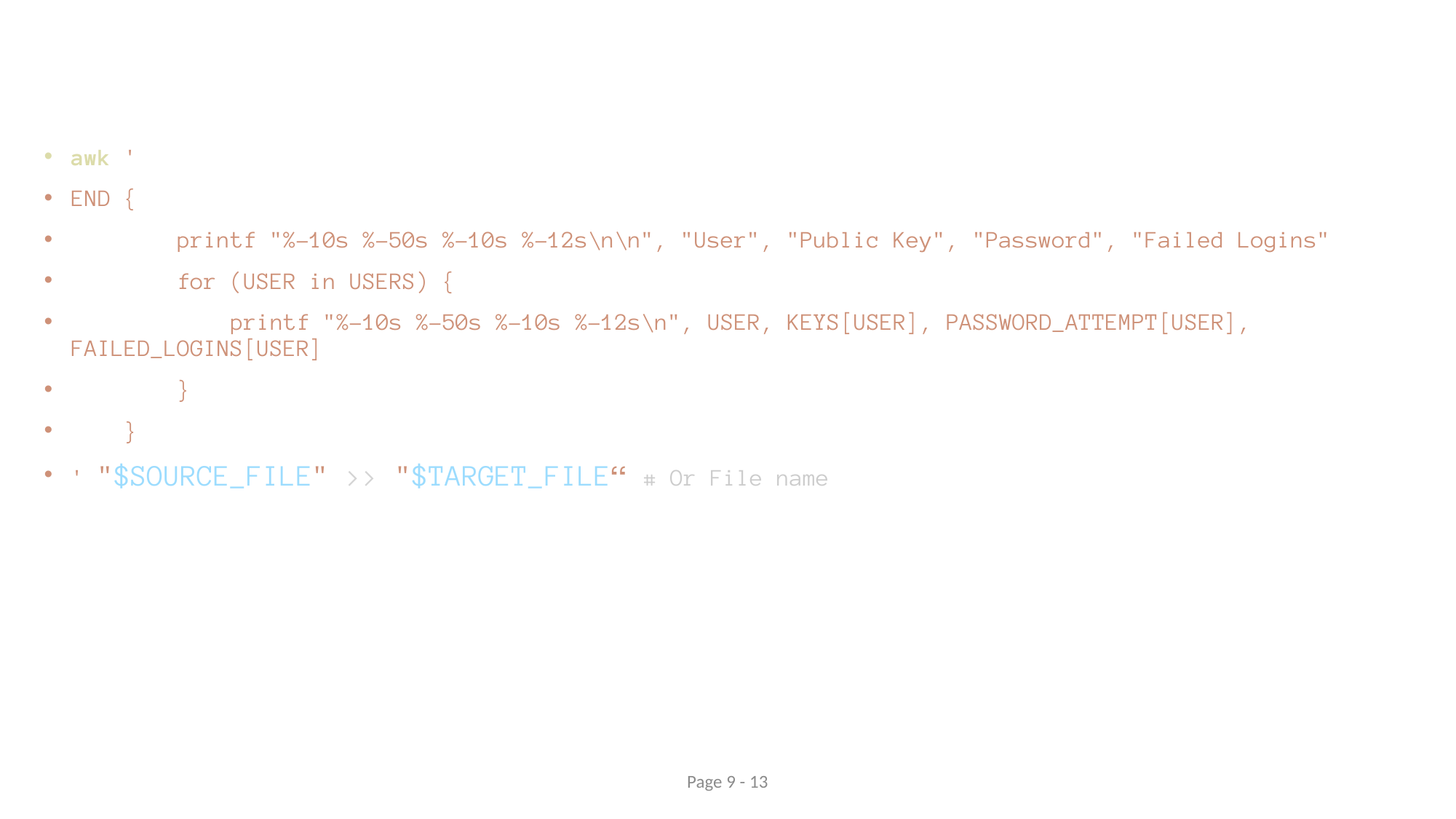

awk '
END {
        printf "%-10s %-50s %-10s %-12s\n\n", "User", "Public Key", "Password", "Failed Logins"
        for (USER in USERS) {
            printf "%-10s %-50s %-10s %-12s\n", USER, KEYS[USER], PASSWORD_ATTEMPT[USER], FAILED_LOGINS[USER]
        }
    }
' "$SOURCE_FILE" >> "$TARGET_FILE“ # Or File name

Page 9 - 13